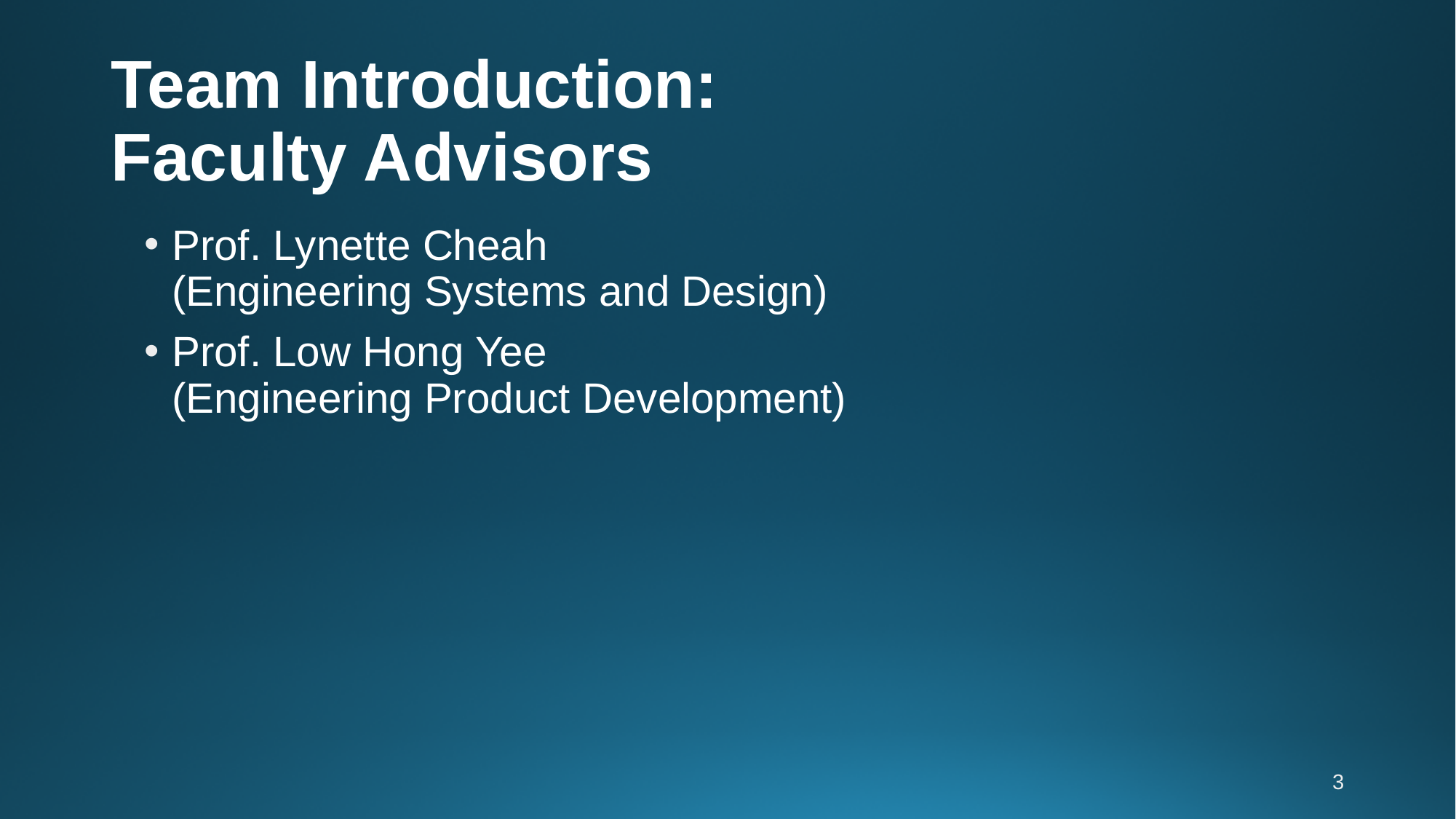

# Team Introduction: Faculty Advisors
Prof. Lynette Cheah
(Engineering Systems and Design)
Prof. Low Hong Yee
(Engineering Product Development)
3